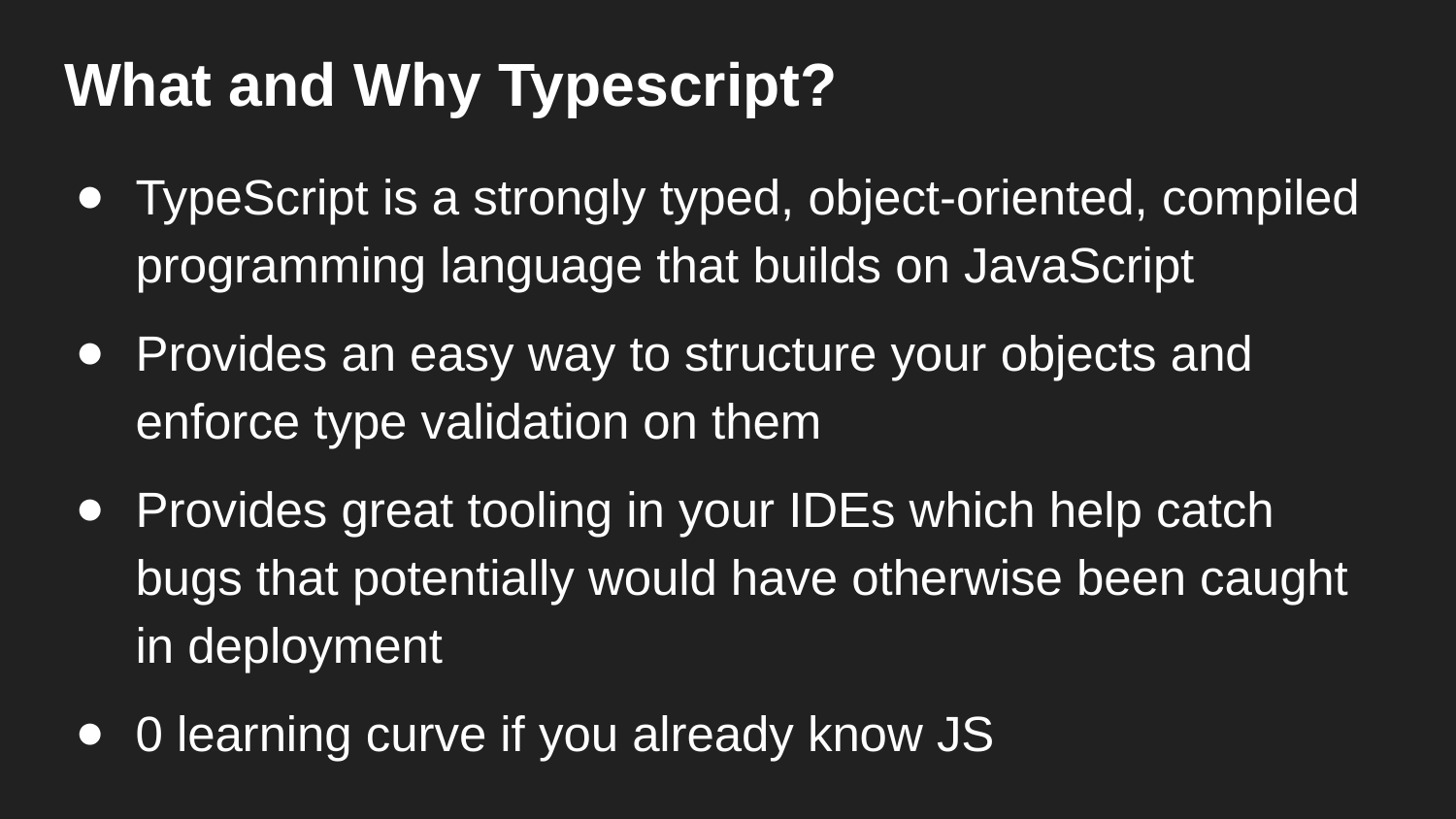

# What and Why Typescript?
TypeScript is a strongly typed, object-oriented, compiled programming language that builds on JavaScript
Provides an easy way to structure your objects and enforce type validation on them
Provides great tooling in your IDEs which help catch bugs that potentially would have otherwise been caught in deployment
0 learning curve if you already know JS